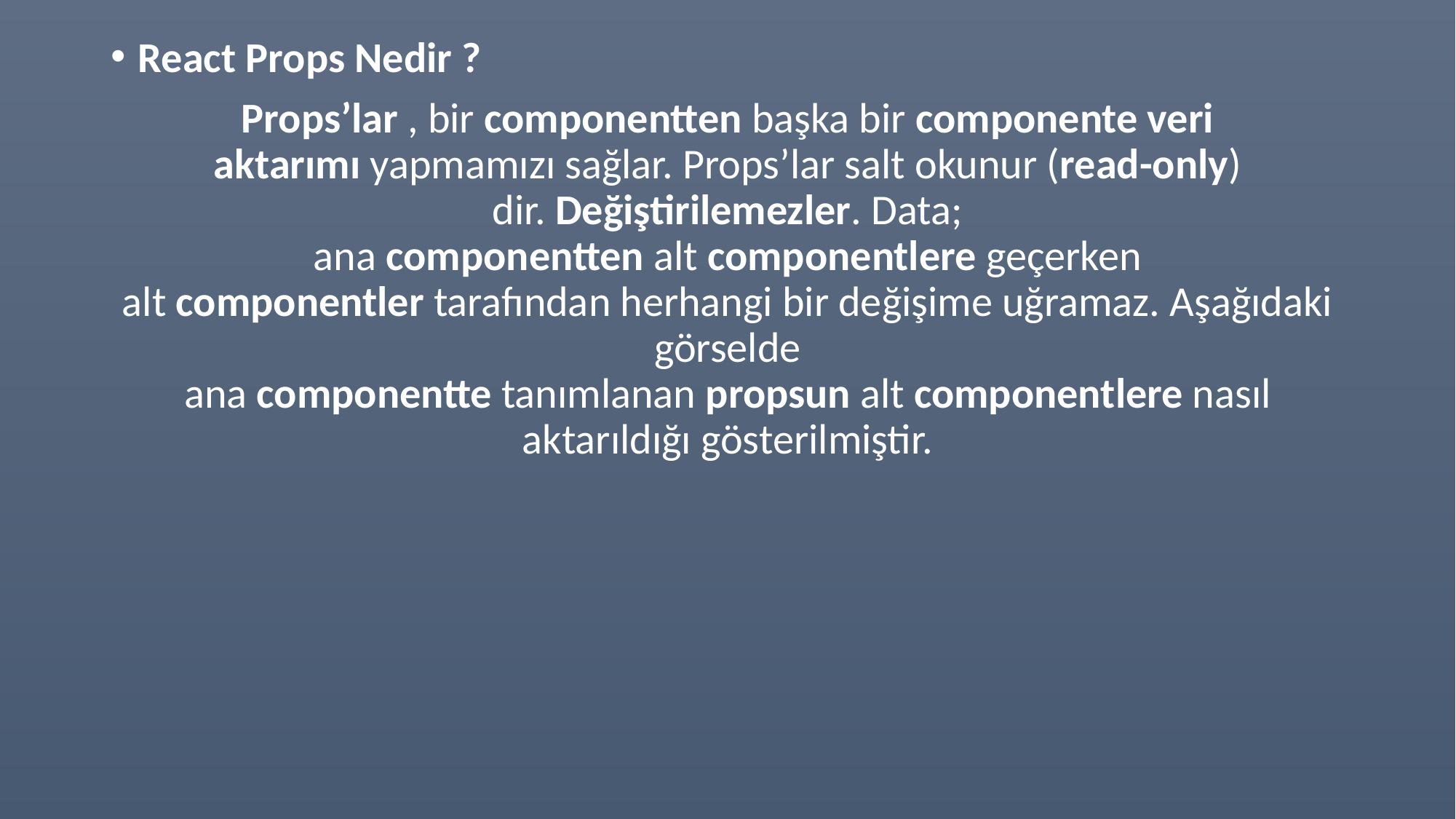

React Props Nedir ?
Props’lar , bir componentten başka bir componente veri aktarımı yapmamızı sağlar. Props’lar salt okunur (read-only) dir. Değiştirilemezler. Data; ana componentten alt componentlere geçerken alt componentler tarafından herhangi bir değişime uğramaz. Aşağıdaki görselde ana componentte tanımlanan propsun alt componentlere nasıl aktarıldığı gösterilmiştir.